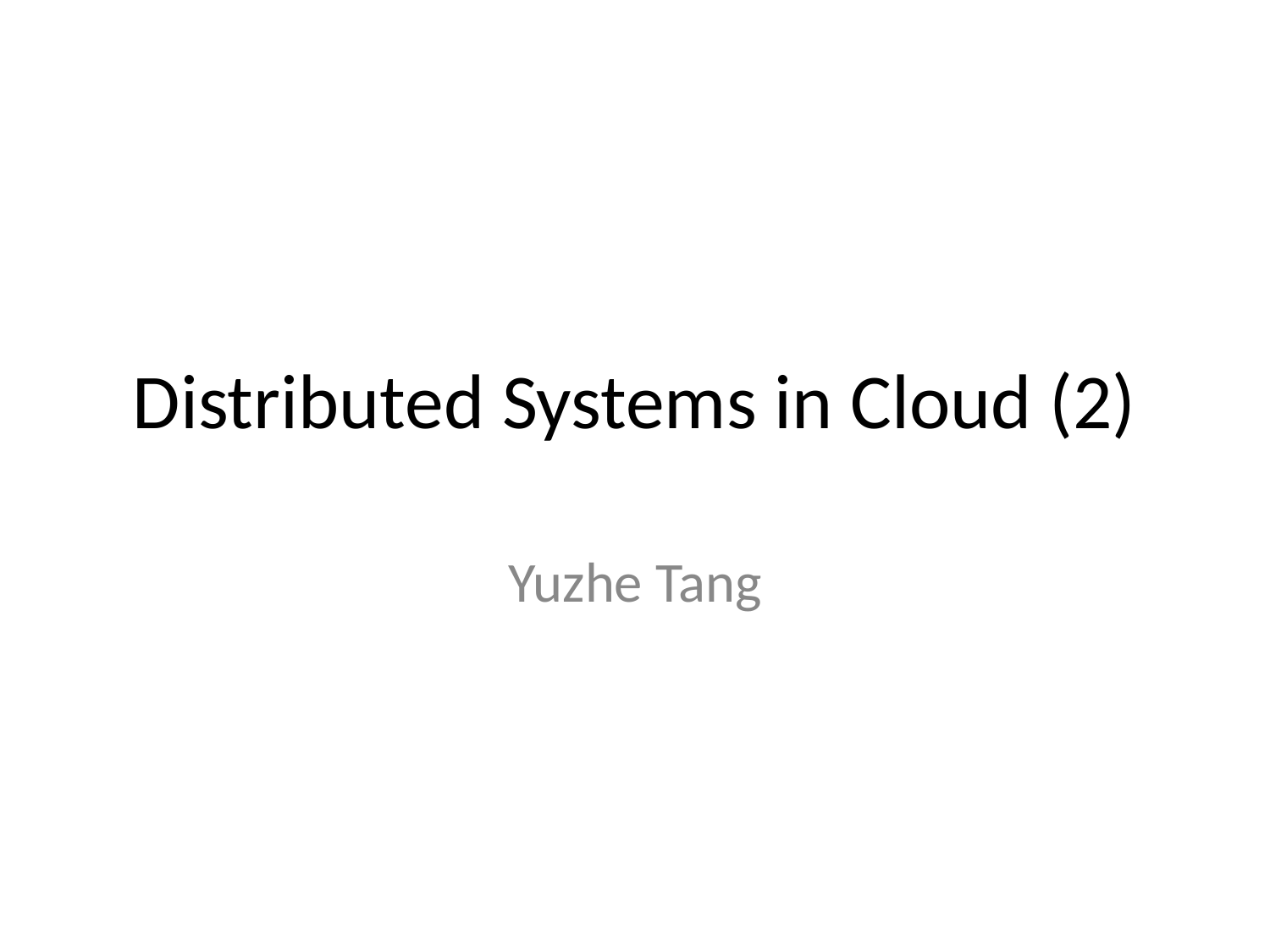

# Distributed Systems in Cloud (2)
Yuzhe Tang